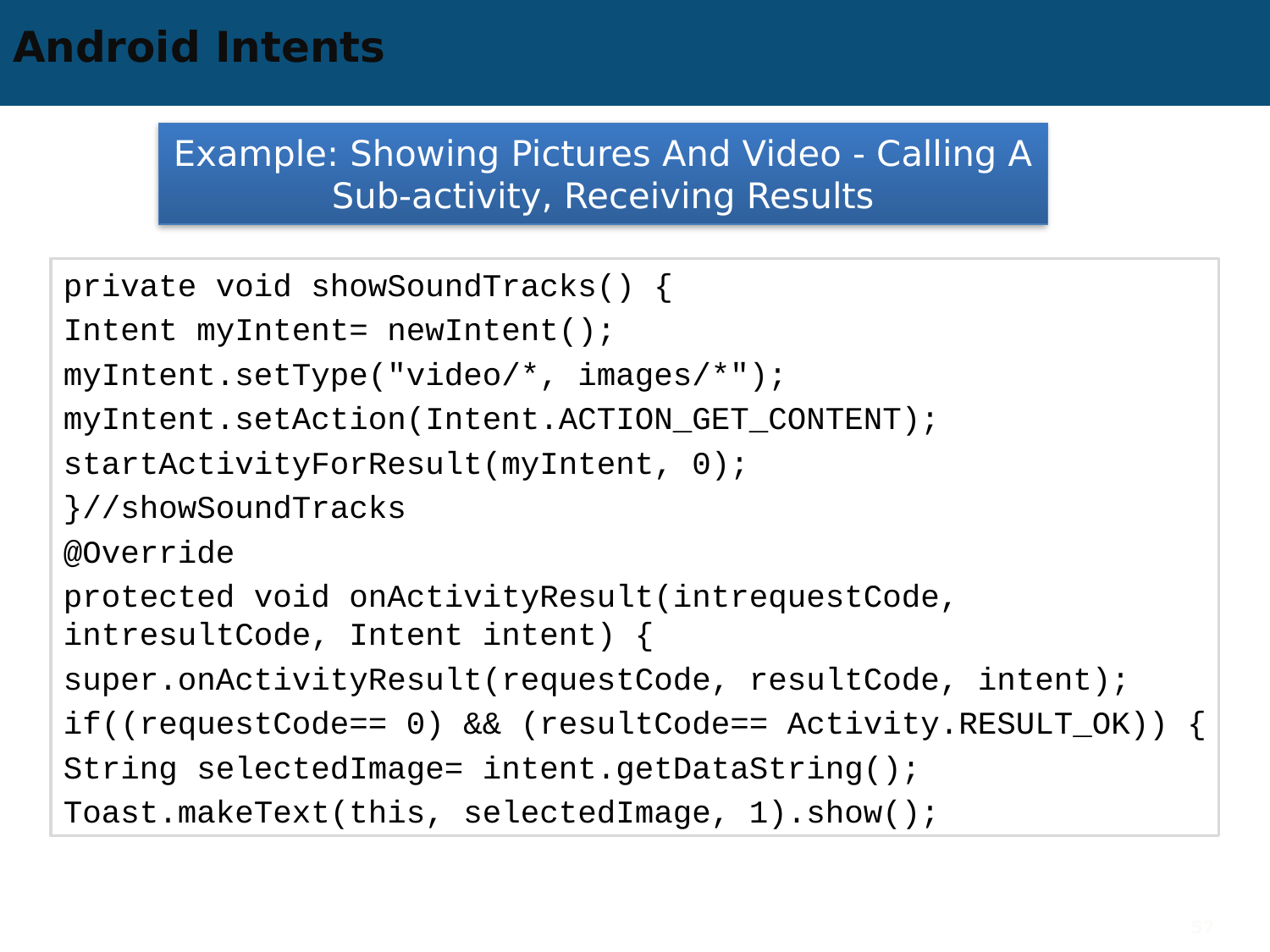

# Android Intents
Example: Showing Pictures And Video - Calling A Sub-activity, Receiving Results
private void showSoundTracks() {
Intent myIntent= newIntent();
myIntent.setType("video/*, images/*");
myIntent.setAction(Intent.ACTION_GET_CONTENT);
startActivityForResult(myIntent, 0);
}//showSoundTracks
@Override
protected void onActivityResult(intrequestCode, intresultCode, Intent intent) {
super.onActivityResult(requestCode, resultCode, intent);
if((requestCode== 0) && (resultCode== Activity.RESULT_OK)) {
String selectedImage= intent.getDataString();
Toast.makeText(this, selectedImage, 1).show();